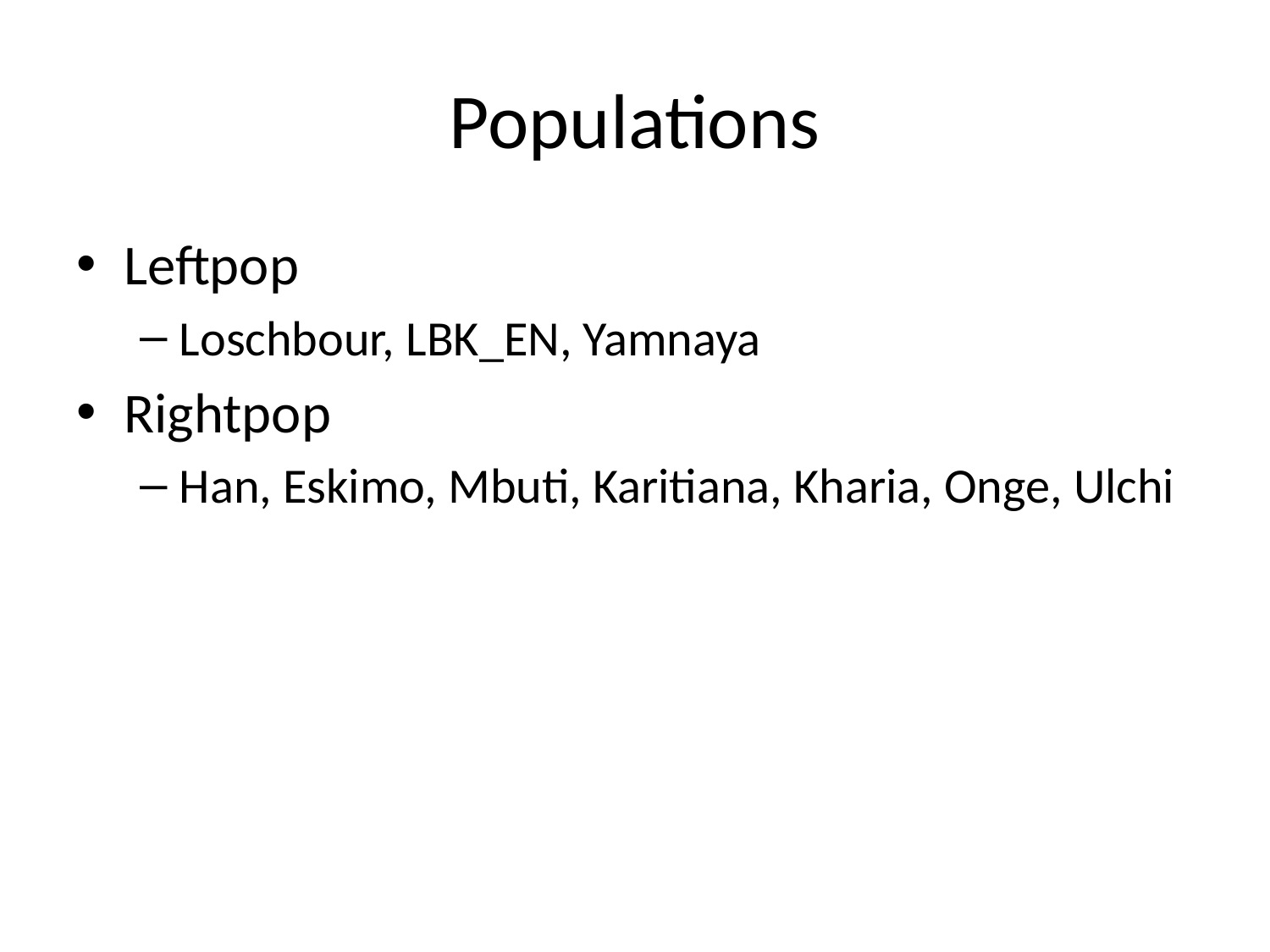

# Populations
Leftpop
Loschbour, LBK_EN, Yamnaya
Rightpop
Han, Eskimo, Mbuti, Karitiana, Kharia, Onge, Ulchi